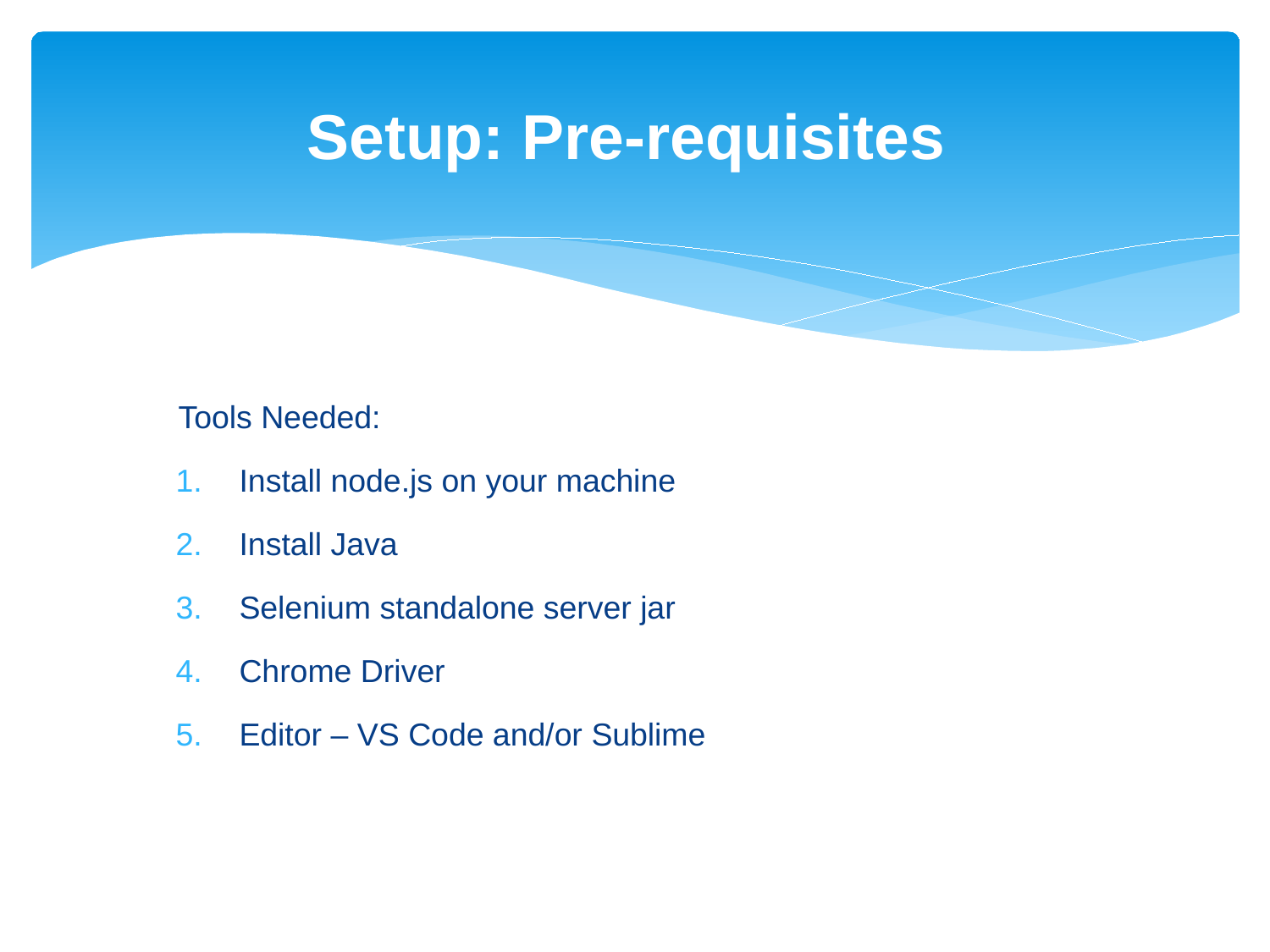

# Setup: Pre-requisites
     Tools Needed:
Install node.js on your machine
Install Java
Selenium standalone server jar
Chrome Driver
Editor – VS Code and/or Sublime